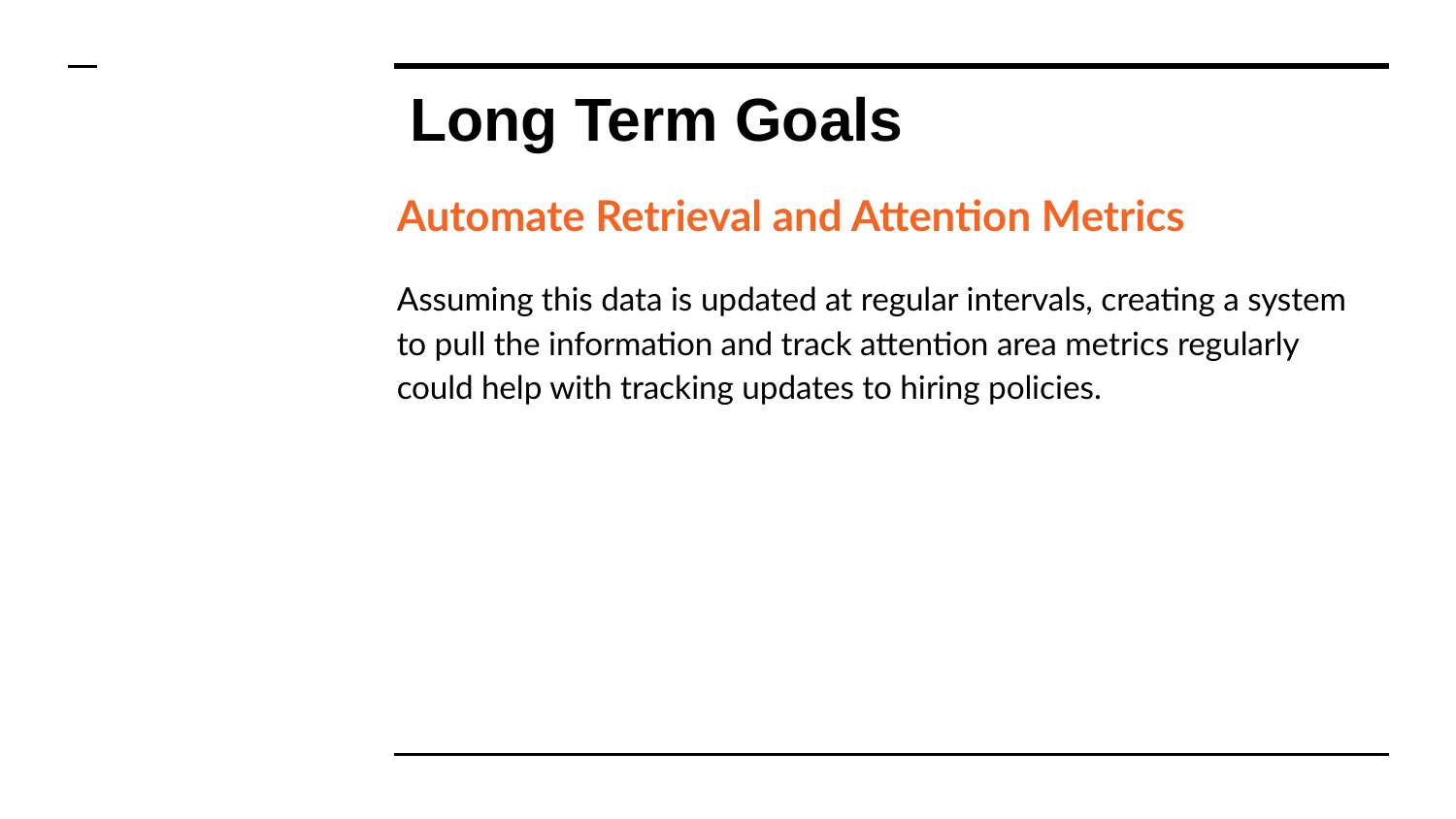

# Long Term Goals
Automate Retrieval and Attention Metrics
Assuming this data is updated at regular intervals, creating a system to pull the information and track attention area metrics regularly could help with tracking updates to hiring policies.